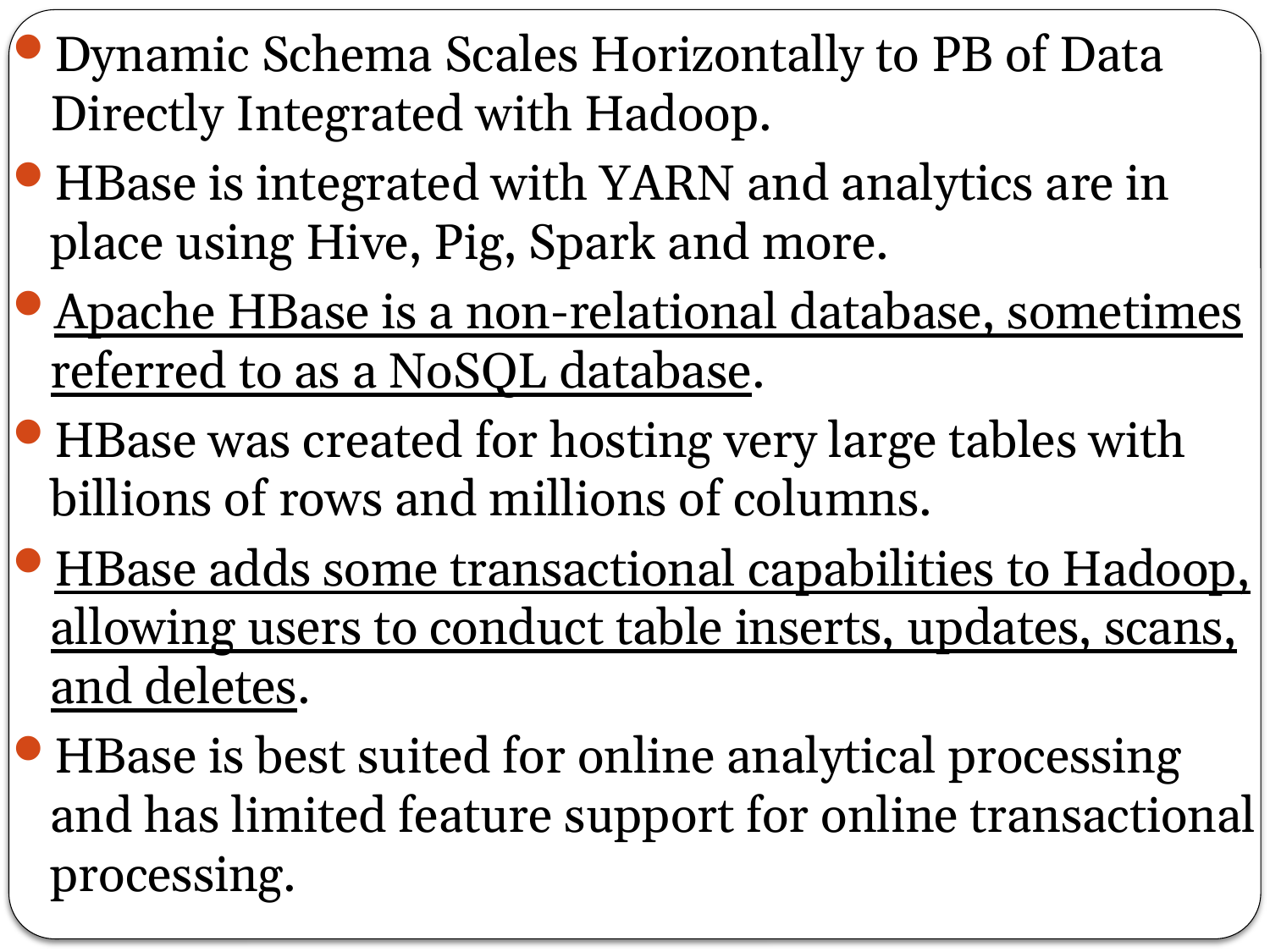

Dynamic Schema Scales Horizontally to PB of Data Directly Integrated with Hadoop.
HBase is integrated with YARN and analytics are in place using Hive, Pig, Spark and more.
Apache HBase is a non-relational database, sometimes referred to as a NoSQL database.
HBase was created for hosting very large tables with billions of rows and millions of columns.
HBase adds some transactional capabilities to Hadoop, allowing users to conduct table inserts, updates, scans, and deletes.
HBase is best suited for online analytical processing and has limited feature support for online transactional processing.